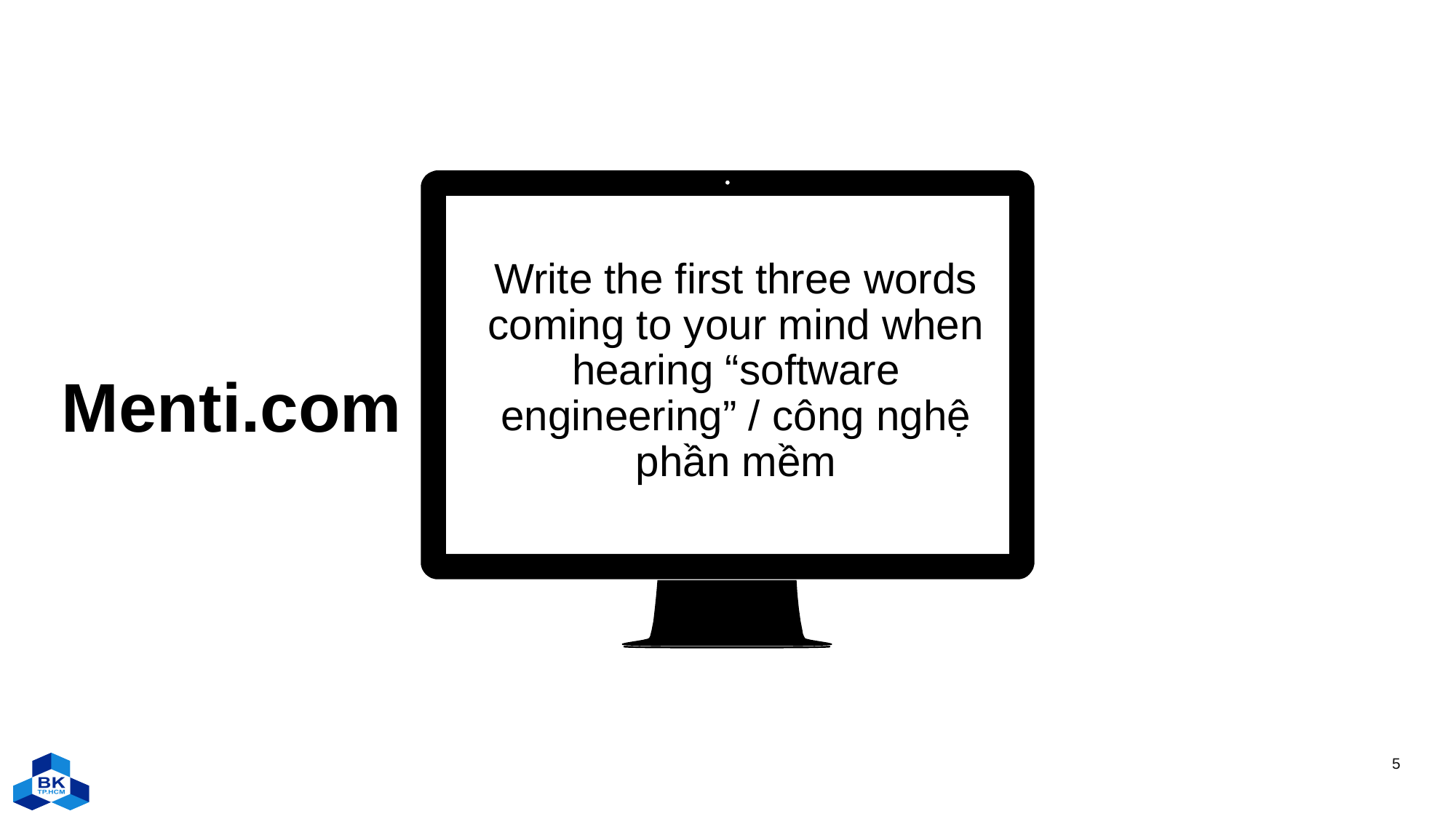

Menti.com

Write the first three words coming to your mind when hearing “software engineering” / công nghệ phần mềm
5